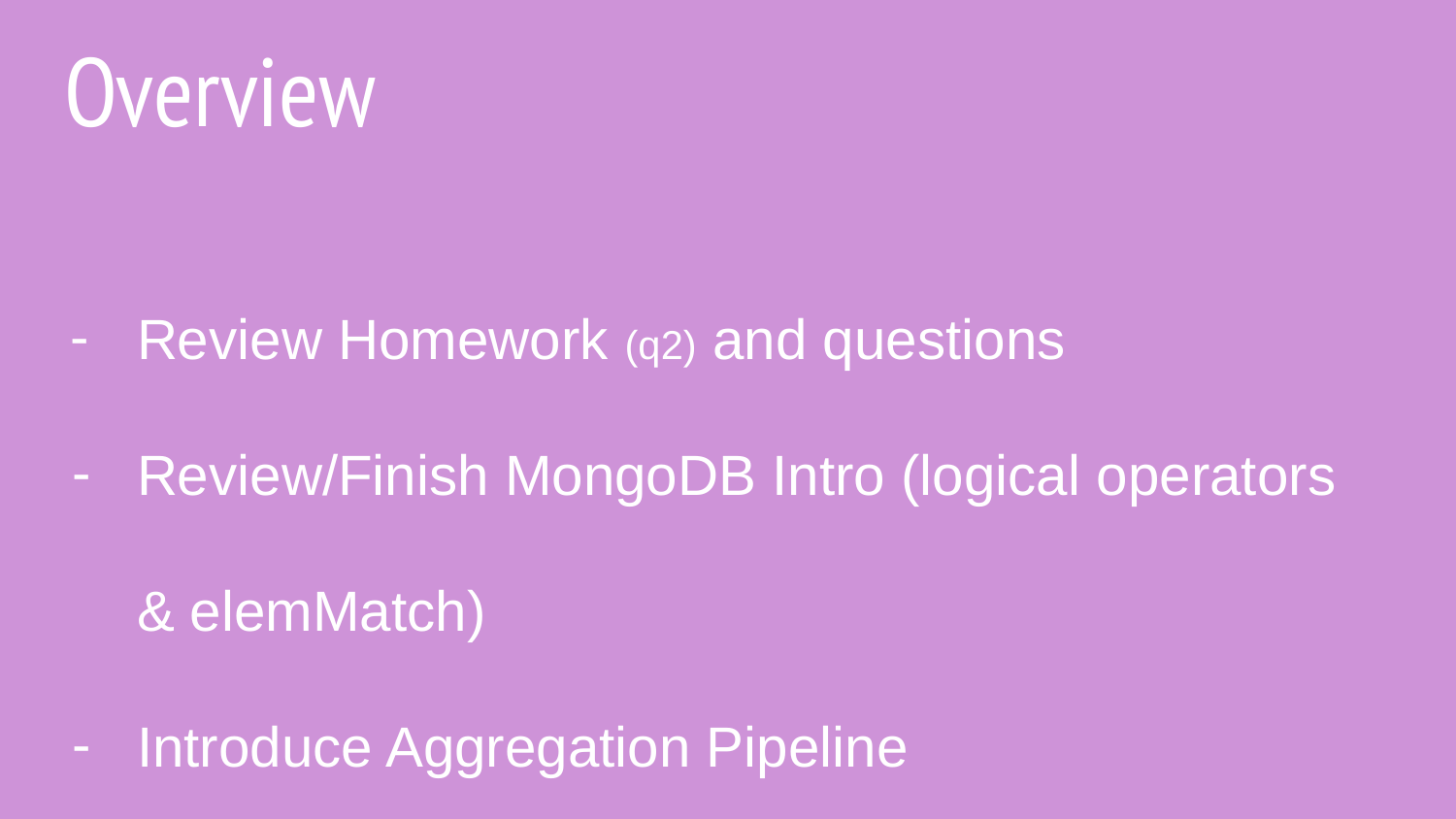

# Overview
Review Homework (q2) and questions
Review/Finish MongoDB Intro (logical operators & elemMatch)
Introduce Aggregation Pipeline